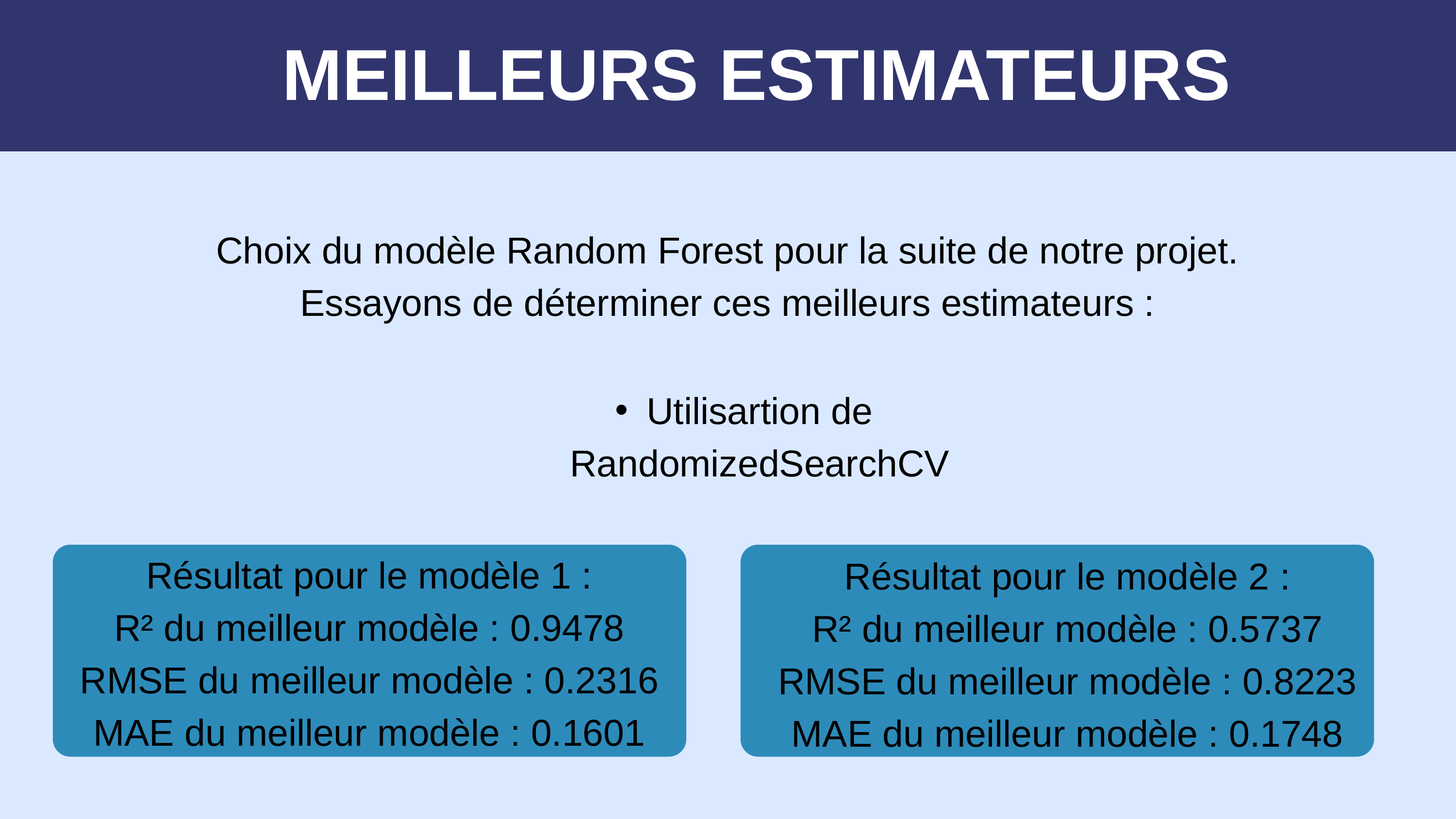

MEILLEURS ESTIMATEURS

Choix du modèle Random Forest pour la suite de notre projet.
Essayons de déterminer ces meilleurs estimateurs :
Utilisartion de RandomizedSearchCV
Résultat pour le modèle 1 :
R² du meilleur modèle : 0.9478
RMSE du meilleur modèle : 0.2316
MAE du meilleur modèle : 0.1601

Résultat pour le modèle 2 :
R² du meilleur modèle : 0.5737
RMSE du meilleur modèle : 0.8223
MAE du meilleur modèle : 0.1748